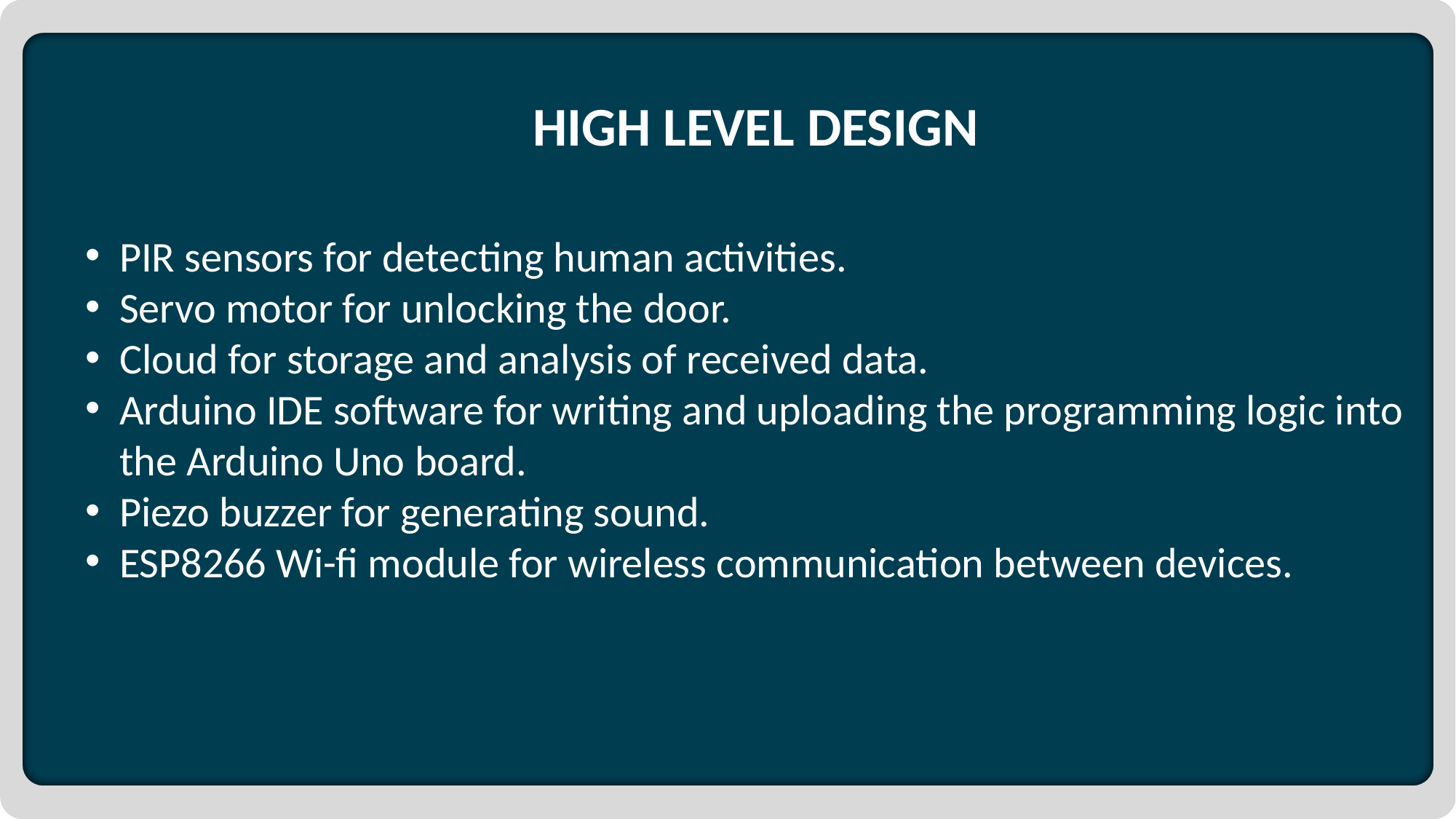

HIGH LEVEL DESIGN
PIR sensors for detecting human activities.
Servo motor for unlocking the door.
Cloud for storage and analysis of received data.
Arduino IDE software for writing and uploading the programming logic into the Arduino Uno board.
Piezo buzzer for generating sound.
ESP8266 Wi-fi module for wireless communication between devices.